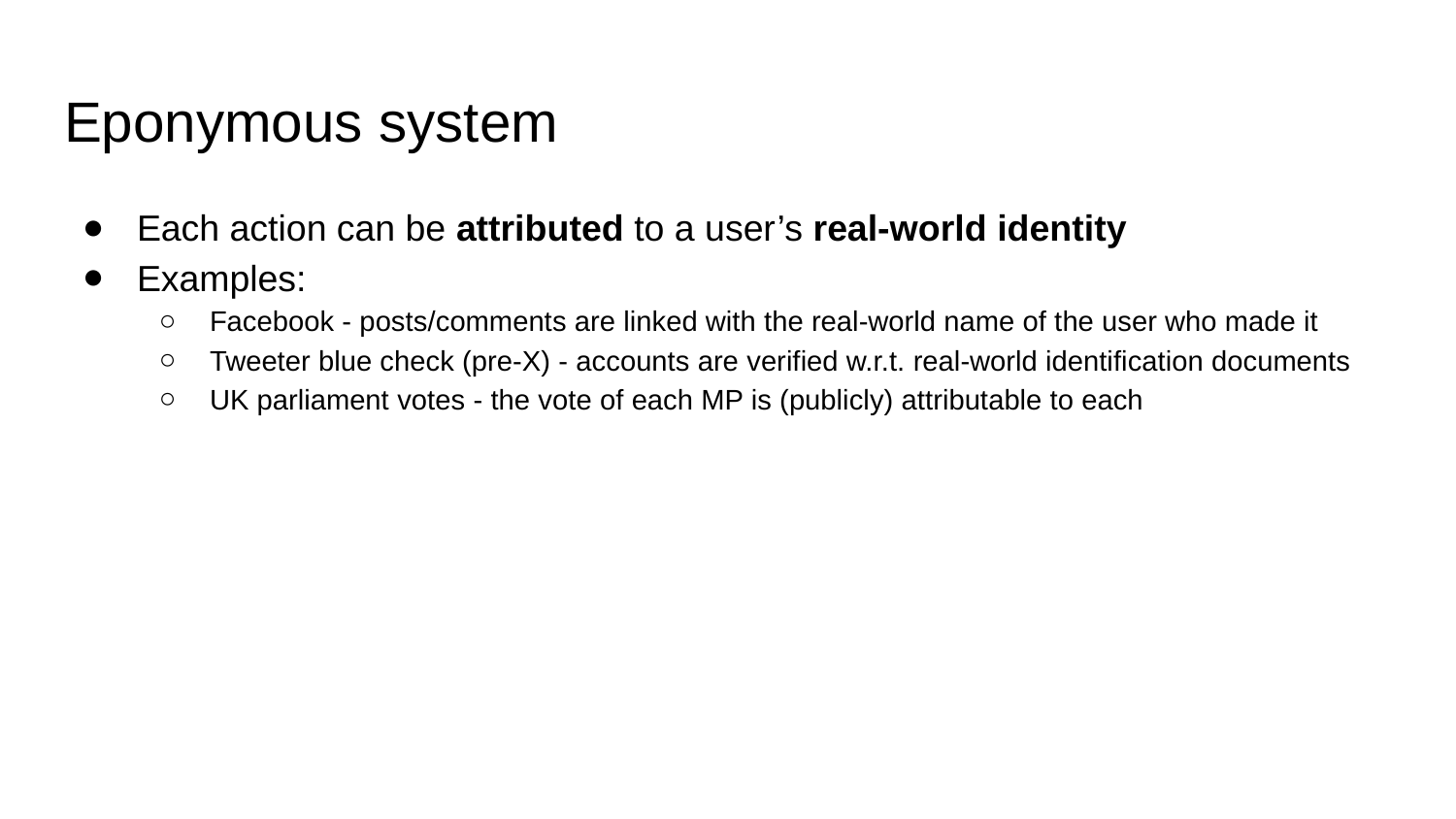

# Eponymous system
Each action can be attributed to a user’s real-world identity
Examples:
Facebook - posts/comments are linked with the real-world name of the user who made it
Tweeter blue check (pre-X) - accounts are verified w.r.t. real-world identification documents
UK parliament votes - the vote of each MP is (publicly) attributable to each